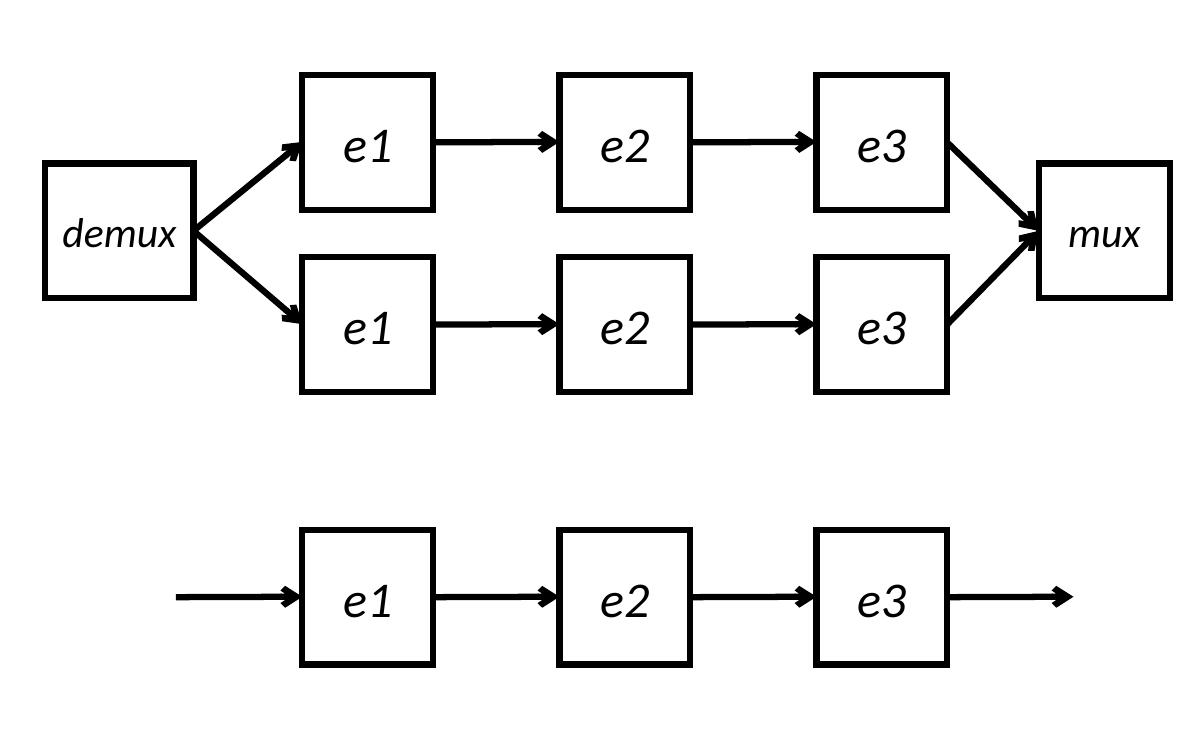

e1
e2
e3
demux
mux
e1
e2
e3
e1
e2
e3